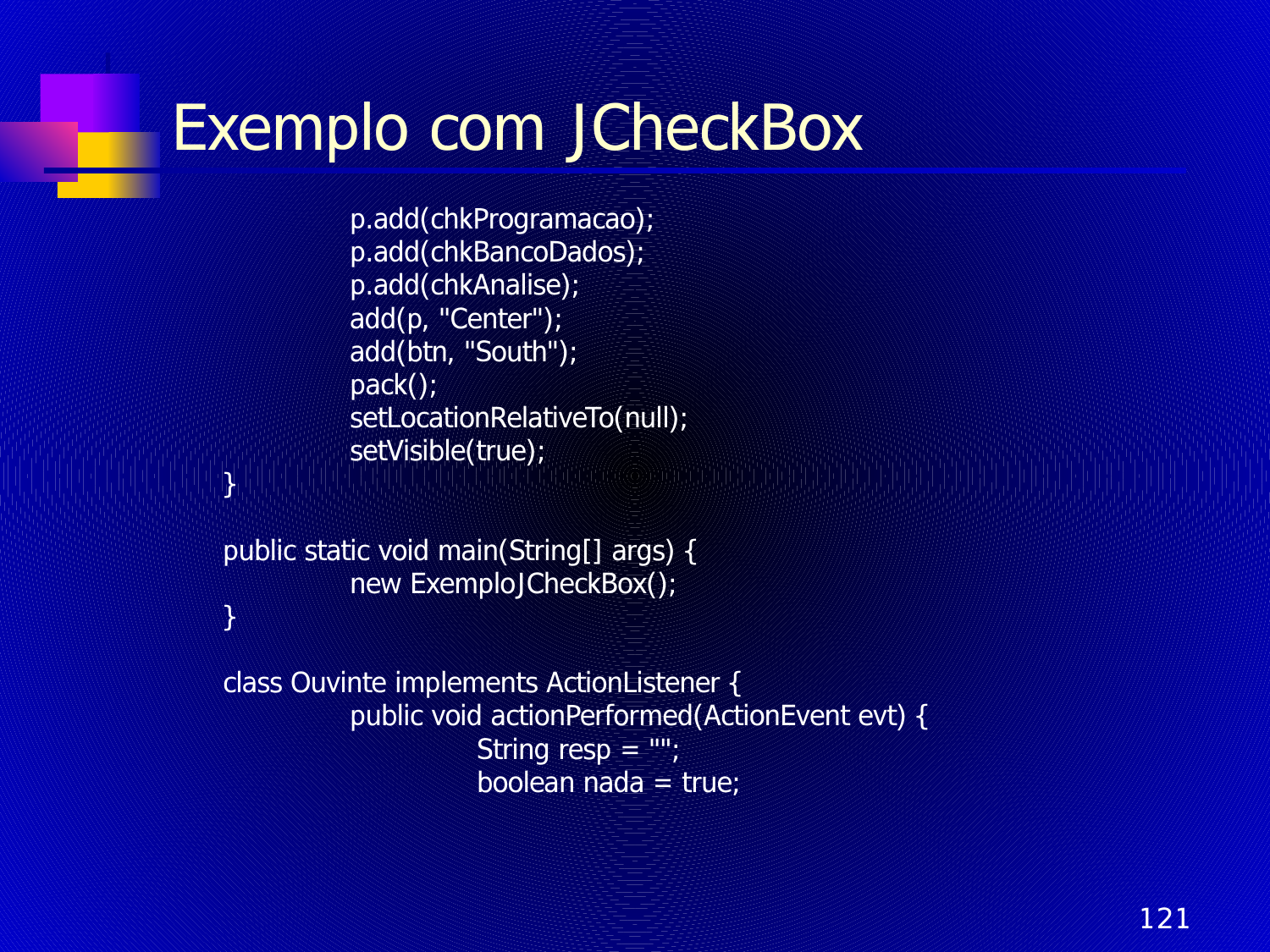

Exemplo com JCheckBox
		p.add(chkProgramacao);
		p.add(chkBancoDados);
		p.add(chkAnalise);
		add(p, "Center");
		add(btn, "South");
		pack();
		setLocationRelativeTo(null);
		setVisible(true);
	}

	public static void main(String[] args) {
		new ExemploJCheckBox();
	}

	class Ouvinte implements ActionListener {
		public void actionPerformed(ActionEvent evt) {
			String resp = "";
			boolean nada = true;
121